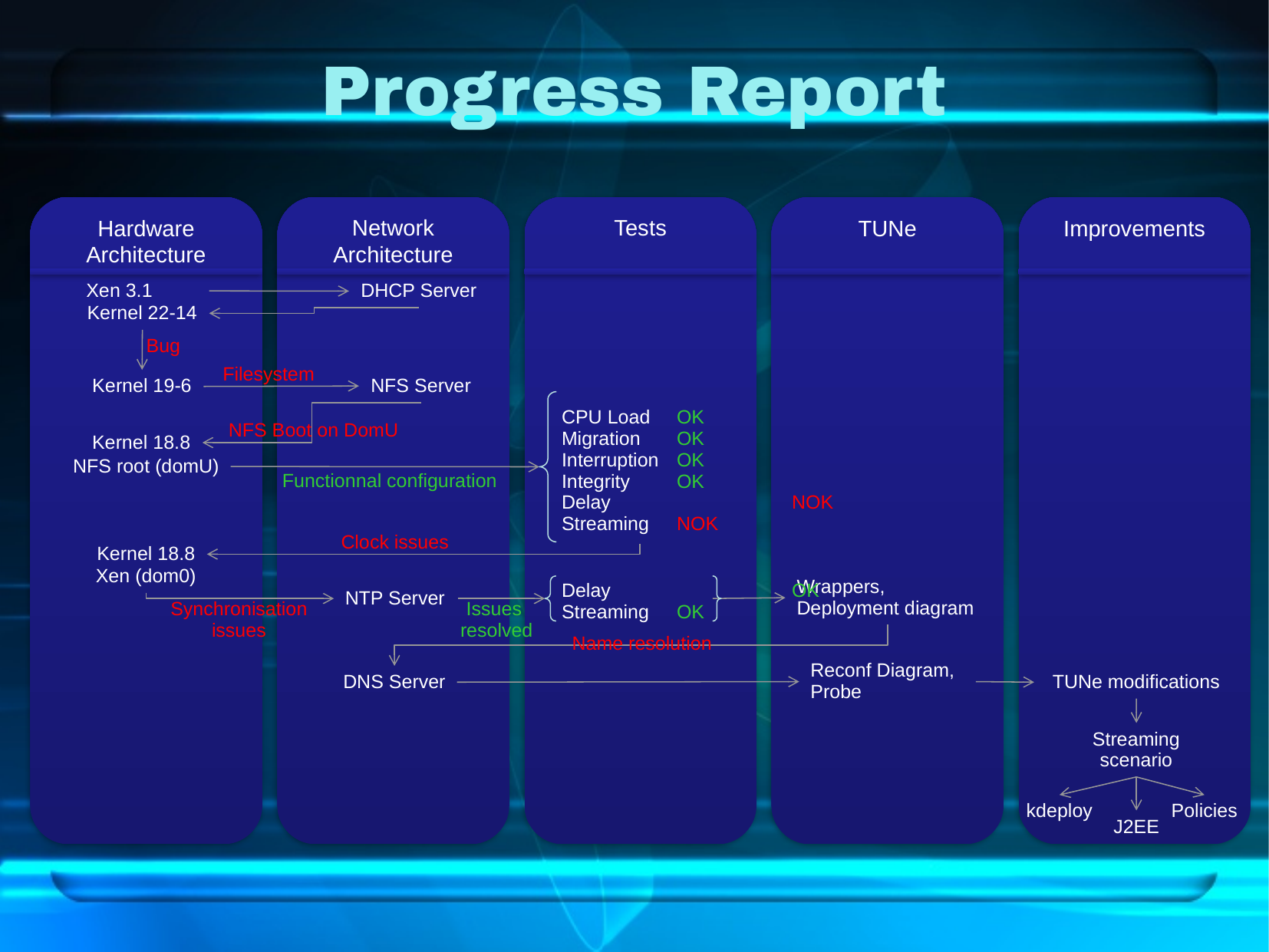

# Progress Report
Hardware Architecture

Network Architecture

Xen 3.1
DHCP Server
Kernel 22-14
Bug
Filesystem
NFS Server
Kernel 19-6
NFS Boot on DomU
Kernel 18.8
NFS root (domU)
Functionnal configuration
Tests

TUNe

Improvements

CPU Load	OK
Migration	OK
Interruption	OK
Integrity	OK
Delay		NOK
Streaming	NOK
Clock issues
Kernel 18.8
Xen (dom0)
Wrappers,
Deployment diagram

Delay		OK
Streaming	OK

NTP Server
Synchronisation
issues
Issues
resolved
Name resolution
Reconf Diagram,
Probe
DNS Server
TUNe modifications
Streaming scenario
kdeploy
Policies
J2EE